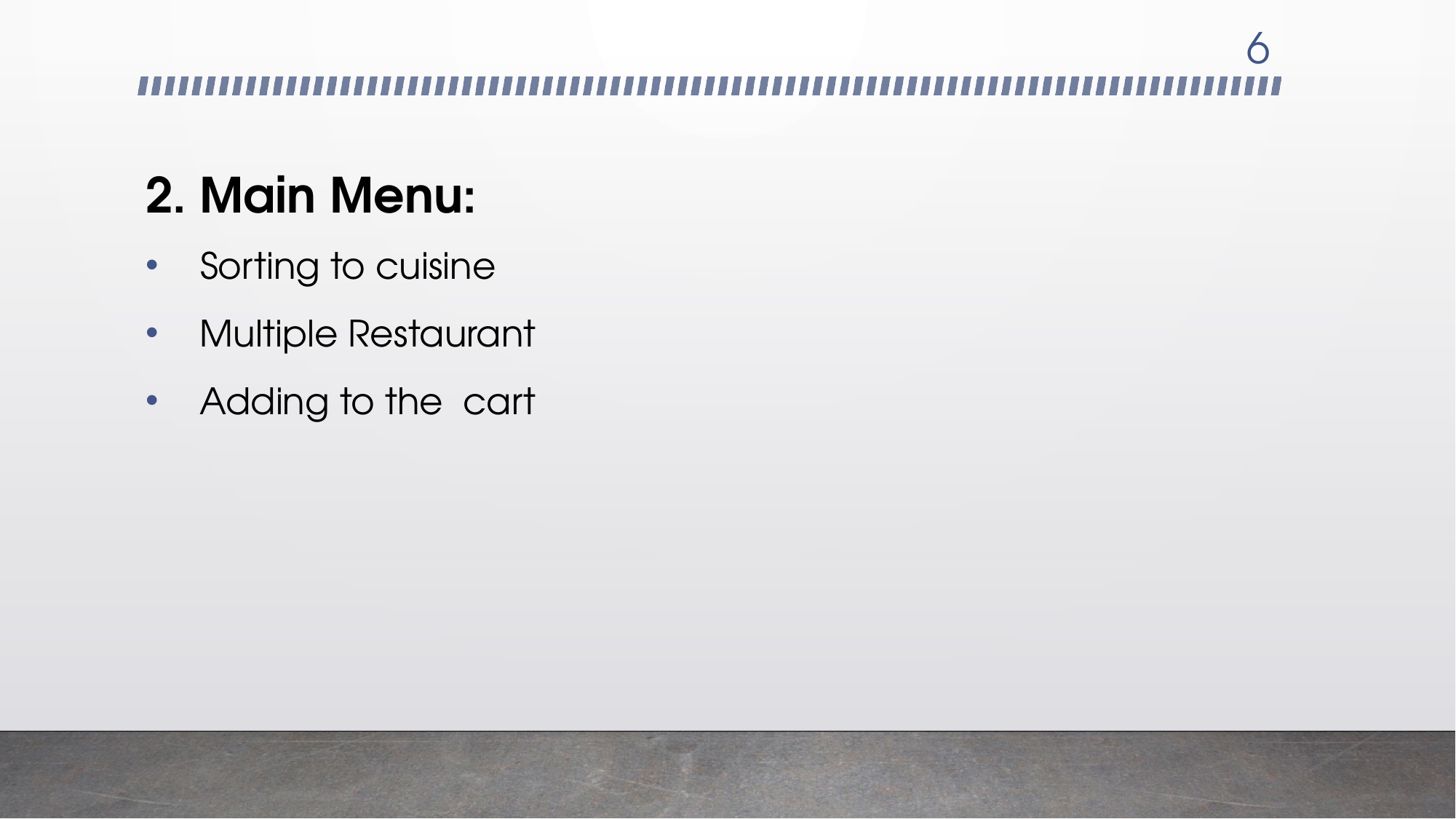

6
# 2. Main Menu:
Sorting to cuisine
  Multiple Restaurant
  Adding to the  cart